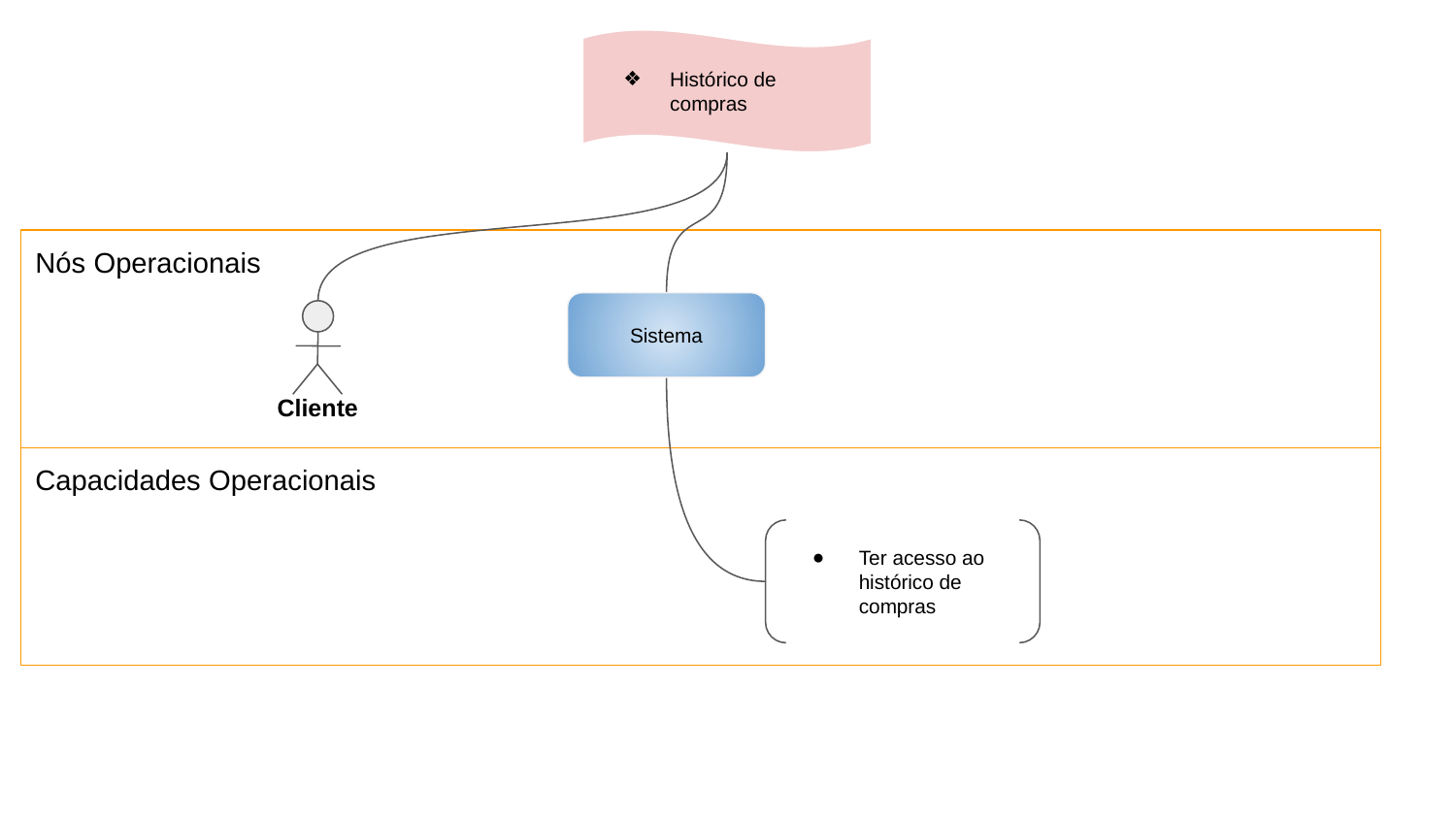

Histórico de compras
Nós Operacionais
Sistema

Cliente
Capacidades Operacionais
Ter acesso ao histórico de compras